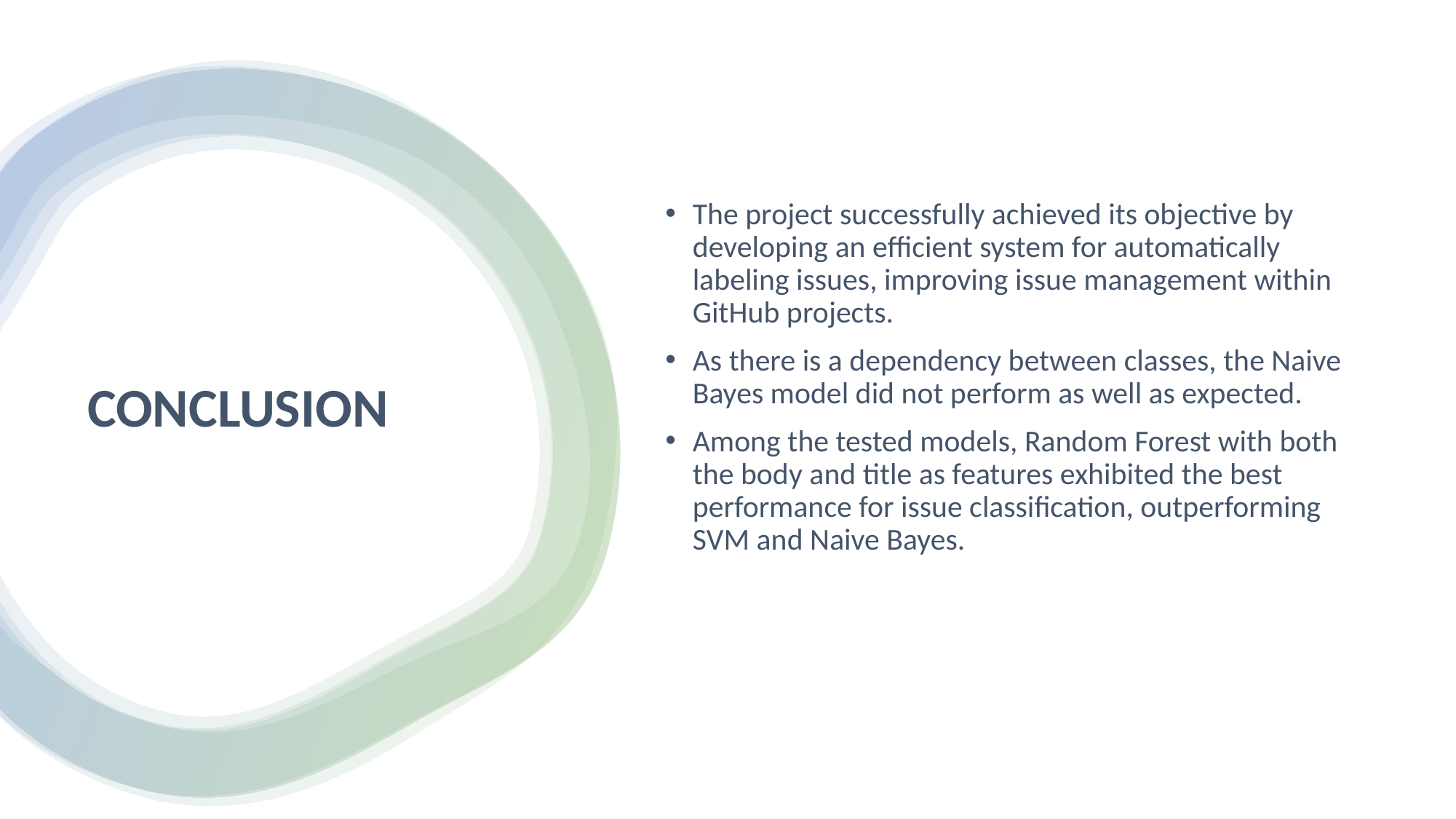

The project successfully achieved its objective by developing an efficient system for automatically labeling issues, improving issue management within GitHub projects.
As there is a dependency between classes, the Naive Bayes model did not perform as well as expected.
Among the tested models, Random Forest with both the body and title as features exhibited the best performance for issue classification, outperforming SVM and Naive Bayes.

# CONCLUSION